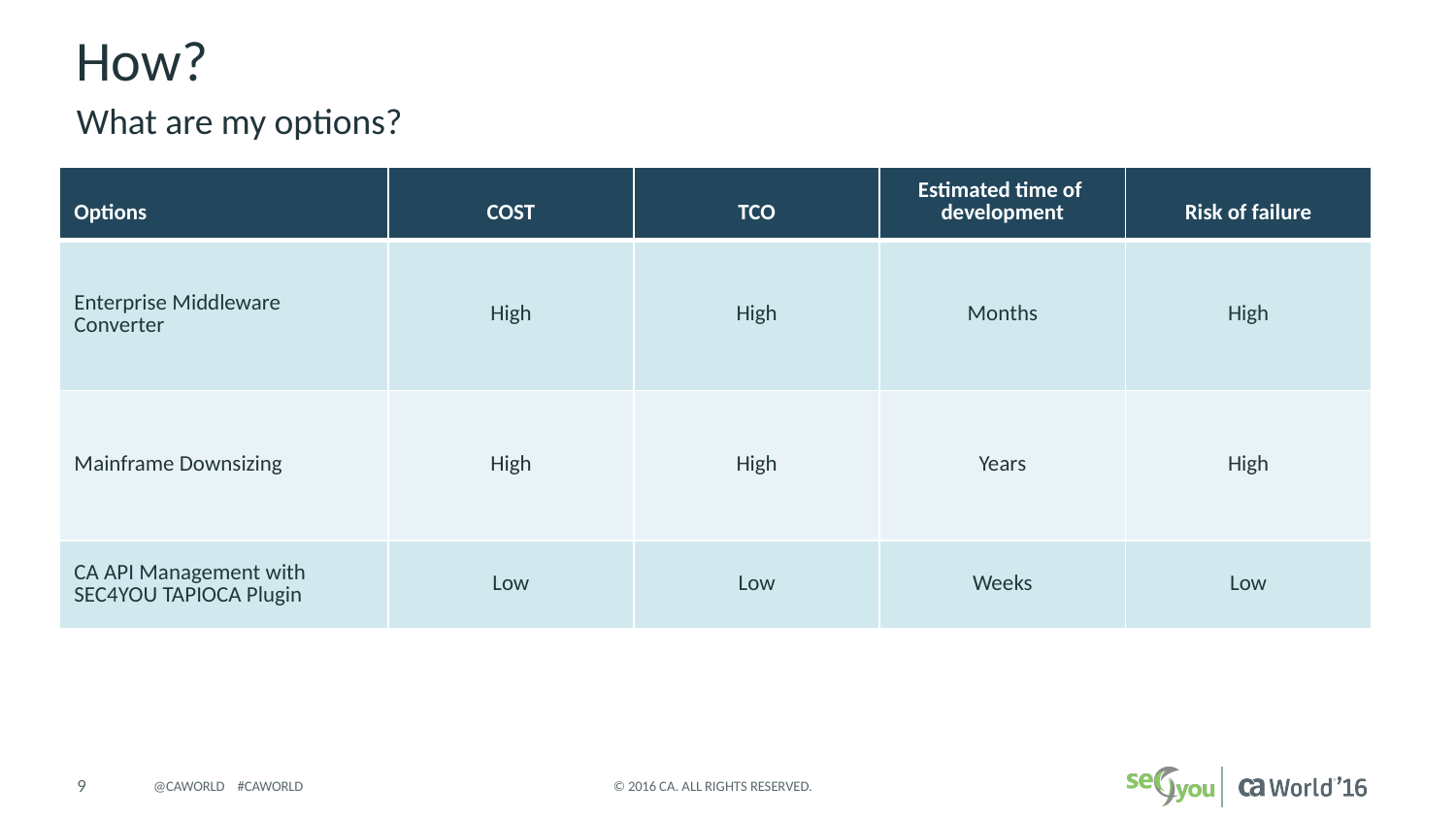

# How?
What are my options?
| Options | COST | TCO | Estimated time of development | Risk of failure |
| --- | --- | --- | --- | --- |
| Enterprise Middleware Converter | High | High | Months | High |
| Mainframe Downsizing | High | High | Years | High |
| CA API Management with SEC4YOU TAPIOCA Plugin | Low | Low | Weeks | Low |